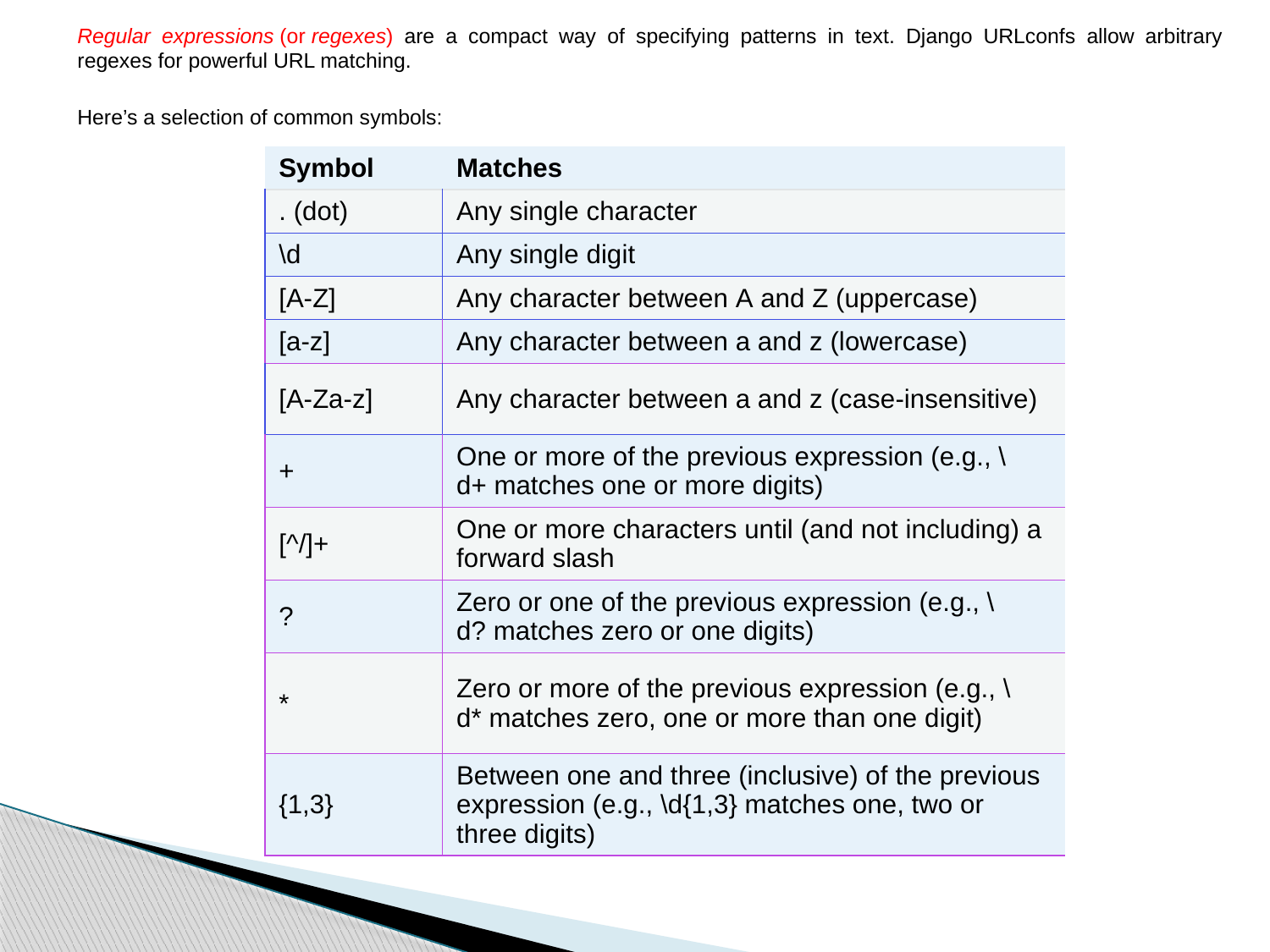

Regular expressions (or regexes) are a compact way of specifying patterns in text. Django URLconfs allow arbitrary regexes for powerful URL matching.

Here’s a selection of common symbols:
| Symbol | Matches |
| --- | --- |
| . (dot) | Any single character |
| \d | Any single digit |
| [A-Z] | Any character between A and Z (uppercase) |
| [a-z] | Any character between a and z (lowercase) |
| [A-Za-z] | Any character between a and z (case-insensitive) |
| + | One or more of the previous expression (e.g., \d+ matches one or more digits) |
| [^/]+ | One or more characters until (and not including) a forward slash |
| ? | Zero or one of the previous expression (e.g., \d? matches zero or one digits) |
| \* | Zero or more of the previous expression (e.g., \d\* matches zero, one or more than one digit) |
| {1,3} | Between one and three (inclusive) of the previous expression (e.g., \d{1,3} matches one, two or three digits) |